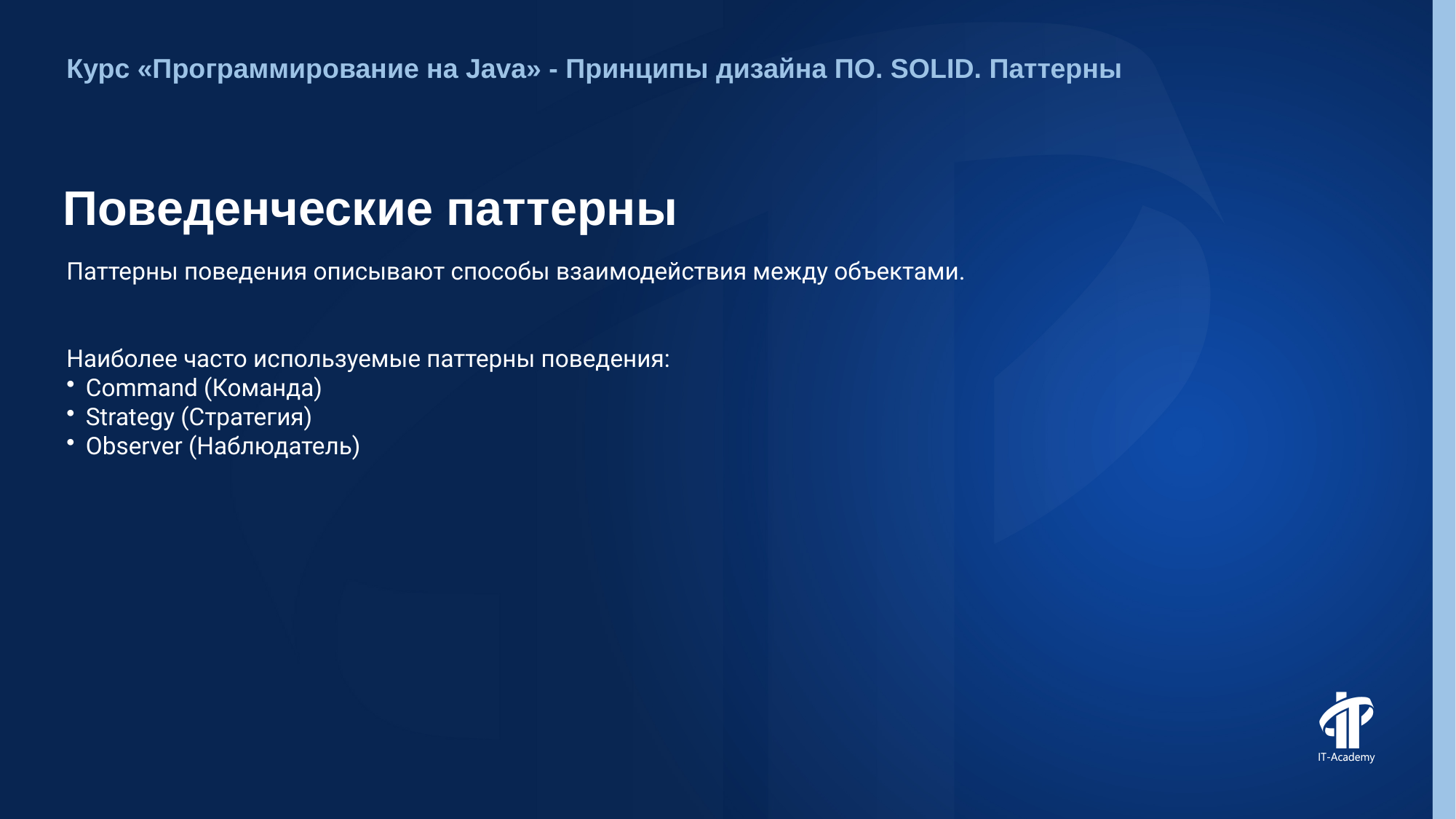

Курс «Программирование на Java» - Принципы дизайна ПО. SOLID. Паттерны
# Поведенческие паттерны
Паттерны поведения описывают способы взаимодействия между объектами.

Наиболее часто используемые паттерны поведения:
Command (Команда)
Strategy (Стратегия)
Observer (Наблюдатель)